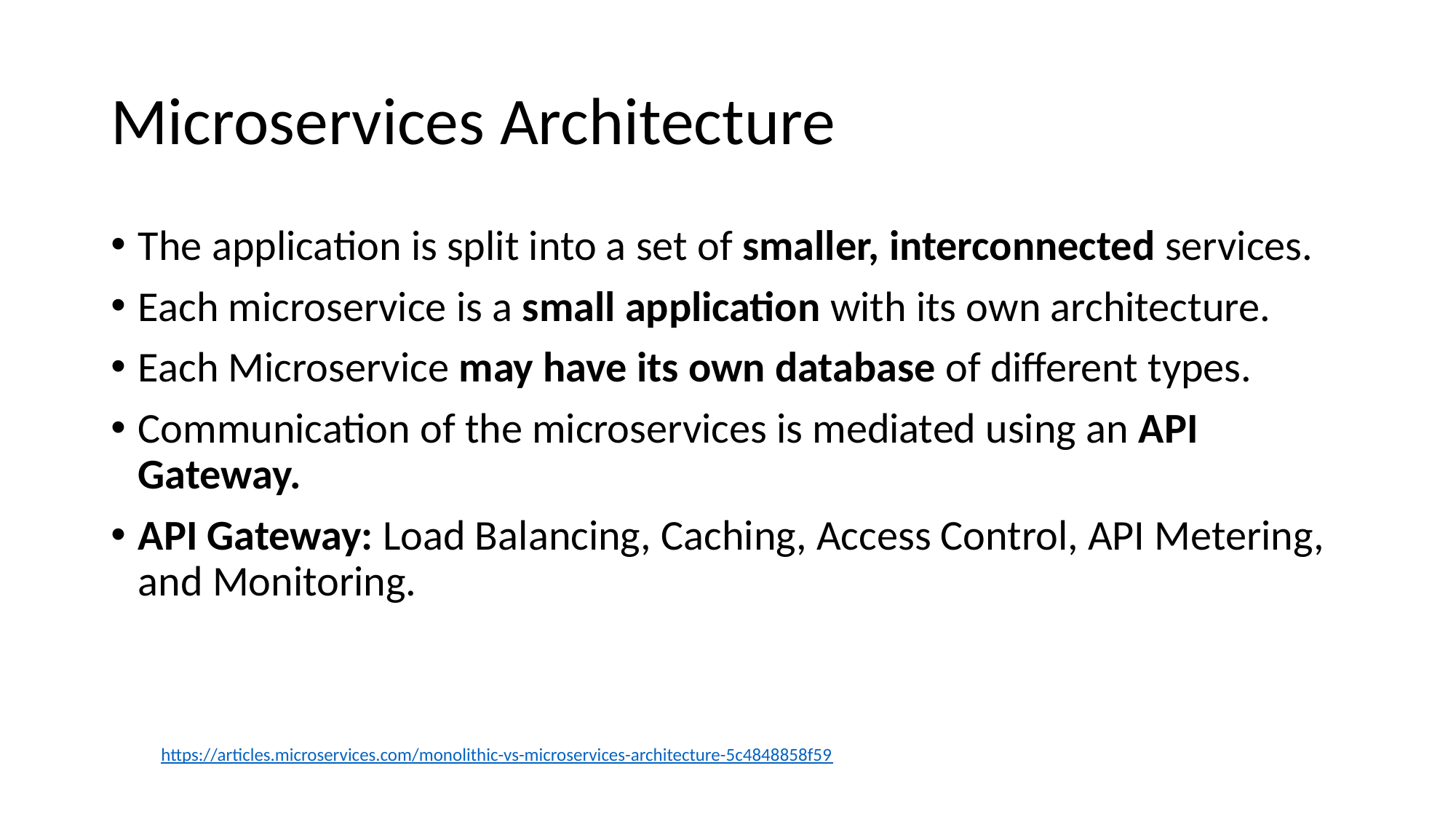

# Microservices Architecture
The application is split into a set of smaller, interconnected services.
Each microservice is a small application with its own architecture.
Each Microservice may have its own database of different types.
Communication of the microservices is mediated using an API Gateway.
API Gateway: Load Balancing, Caching, Access Control, API Metering, and Monitoring.
https://articles.microservices.com/monolithic-vs-microservices-architecture-5c4848858f59